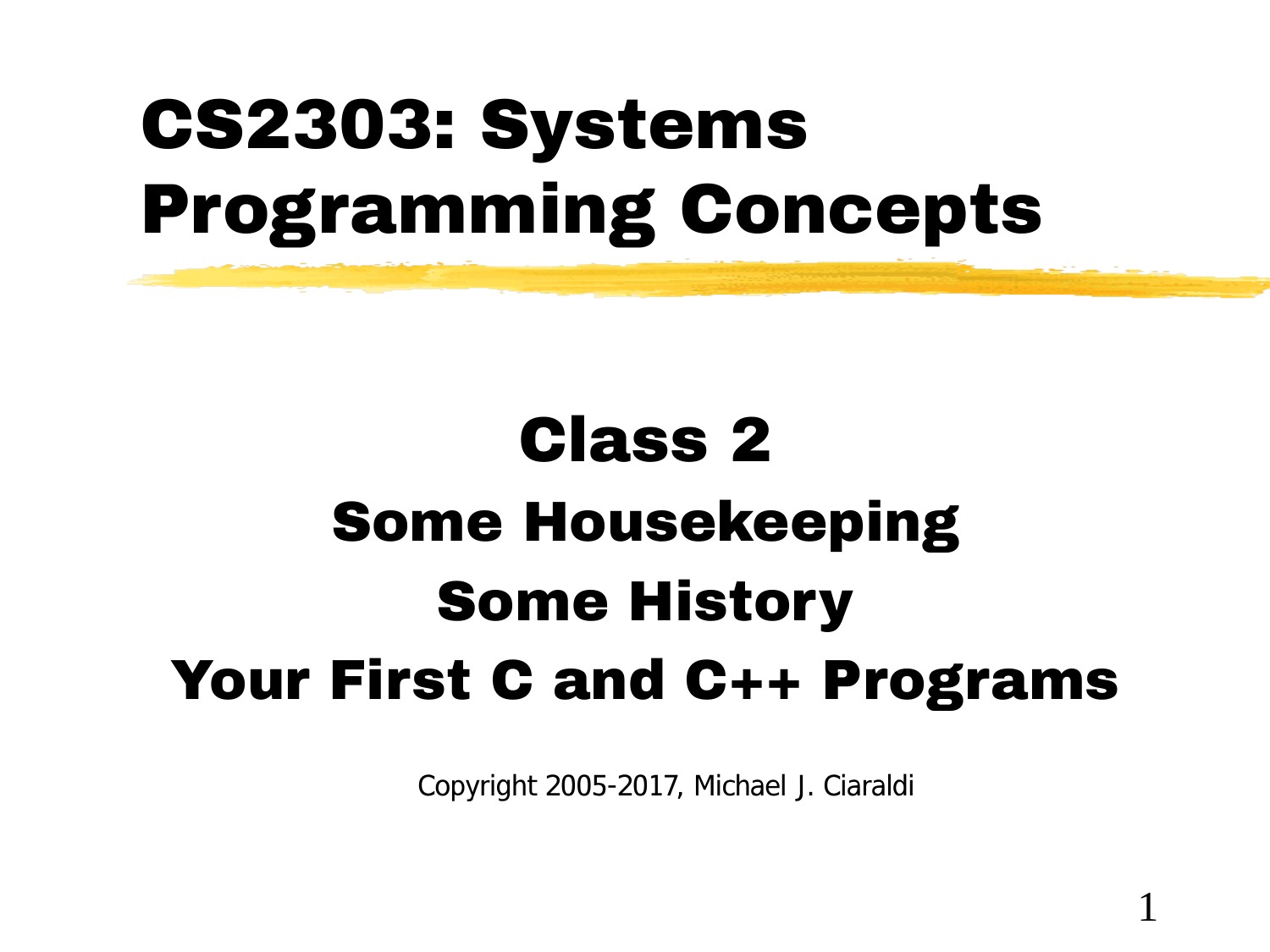

# CS2303: Systems Programming Concepts
Class 2
Some Housekeeping
Some History
Your First C and C++ Programs

Copyright 2005-2017, Michael J. Ciaraldi
1